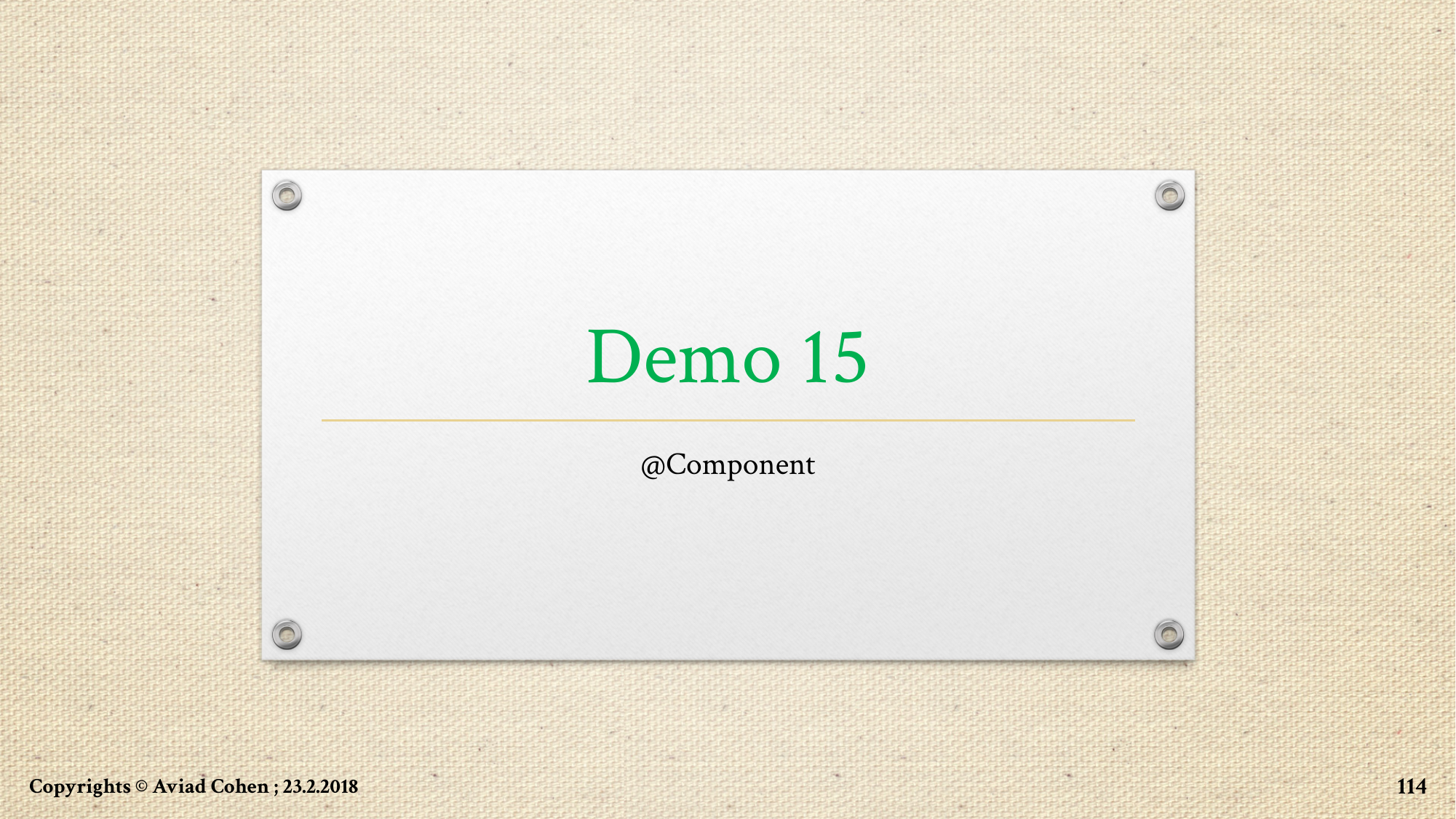

# Demo 15
@Component
Copyrights © Aviad Cohen ; 23.2.2018
114